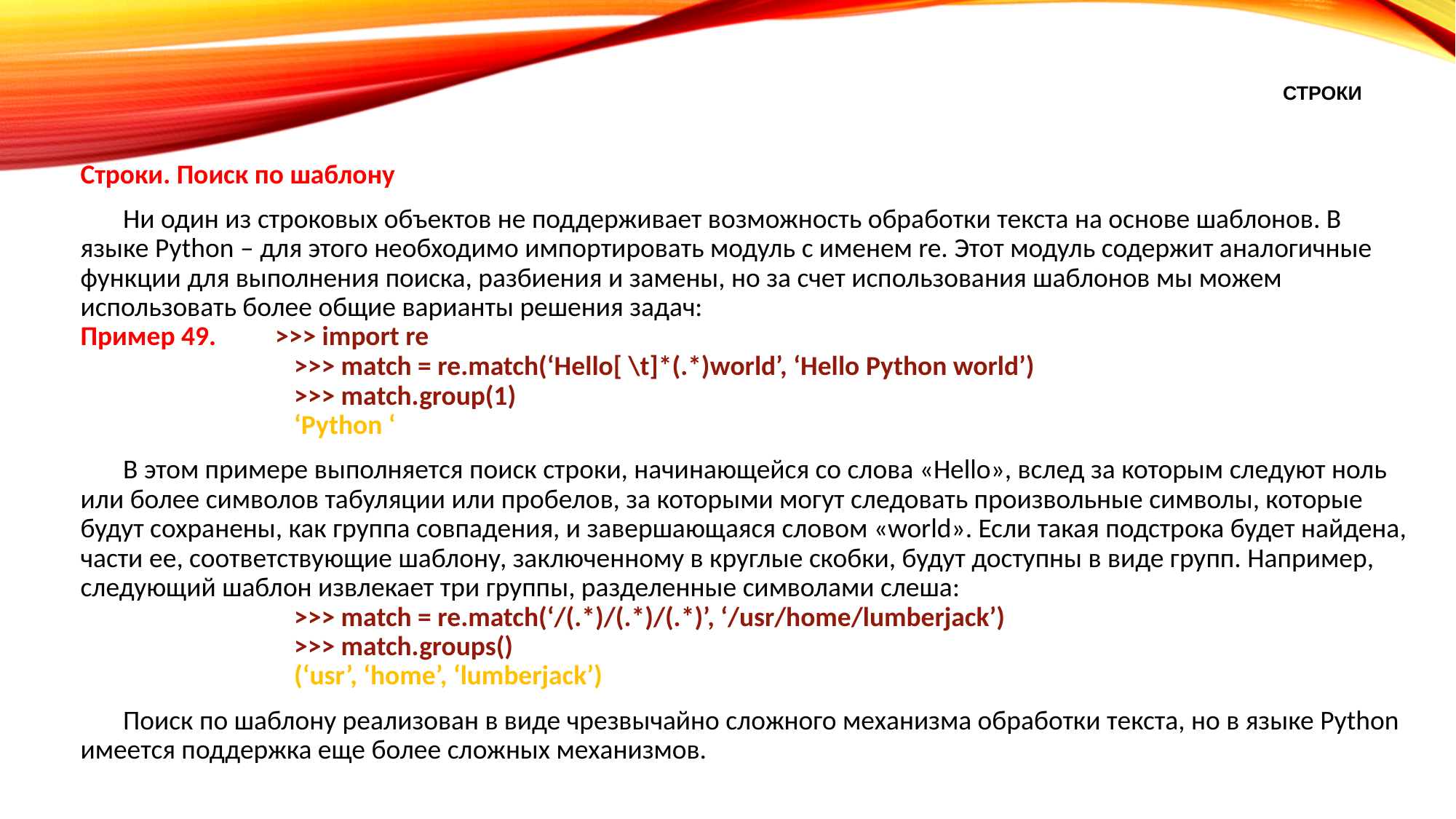

# строки
Строки. Поиск по шаблону
Ни один из строковых объектов не поддерживает возможность обработки текста на основе шаблонов. В языке Python – для этого необходимо импортировать модуль с именем re. Этот модуль содержит аналогичные функции для выполнения поиска, разбиения и замены, но за счет использования шаблонов мы можем использовать более общие варианты решения задач:
Пример 49. 	>>> import re
>>> match = re.match(‘Hello[ \t]*(.*)world’, ‘Hello Python world’)
>>> match.group(1)
‘Python ‘
В этом примере выполняется поиск строки, начинающейся со слова «Hello», вслед за которым следуют ноль или более символов табуляции или пробелов, за которыми могут следовать произвольные символы, которые будут сохранены, как группа совпадения, и завершающаяся словом «world». Если такая подстрока будет найдена, части ее, соответствующие шаблону, заключенному в круглые скобки, будут доступны в виде групп. Например, следующий шаблон извлекает три группы, разделенные символами слеша:
>>> match = re.match(‘/(.*)/(.*)/(.*)’, ‘/usr/home/lumberjack’)
>>> match.groups()
(‘usr’, ‘home’, ‘lumberjack’)
Поиск по шаблону реализован в виде чрезвычайно сложного механизма обработки текста, но в языке Python имеется поддержка еще более сложных механизмов.